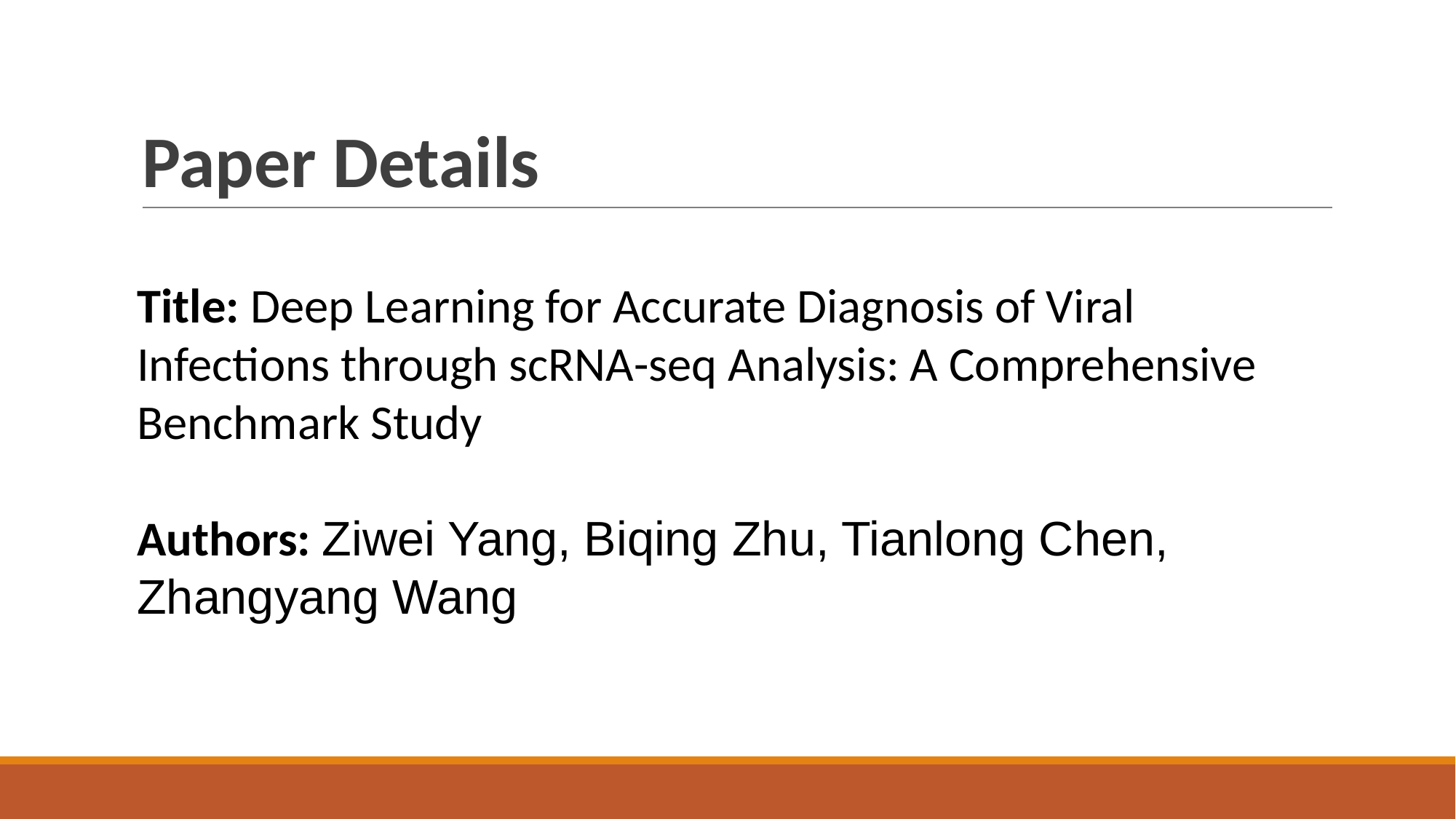

# Paper Details
Title: Deep Learning for Accurate Diagnosis of Viral Infections through scRNA-seq Analysis: A Comprehensive Benchmark Study

Authors: Ziwei Yang, Biqing Zhu, Tianlong Chen, Zhangyang Wang